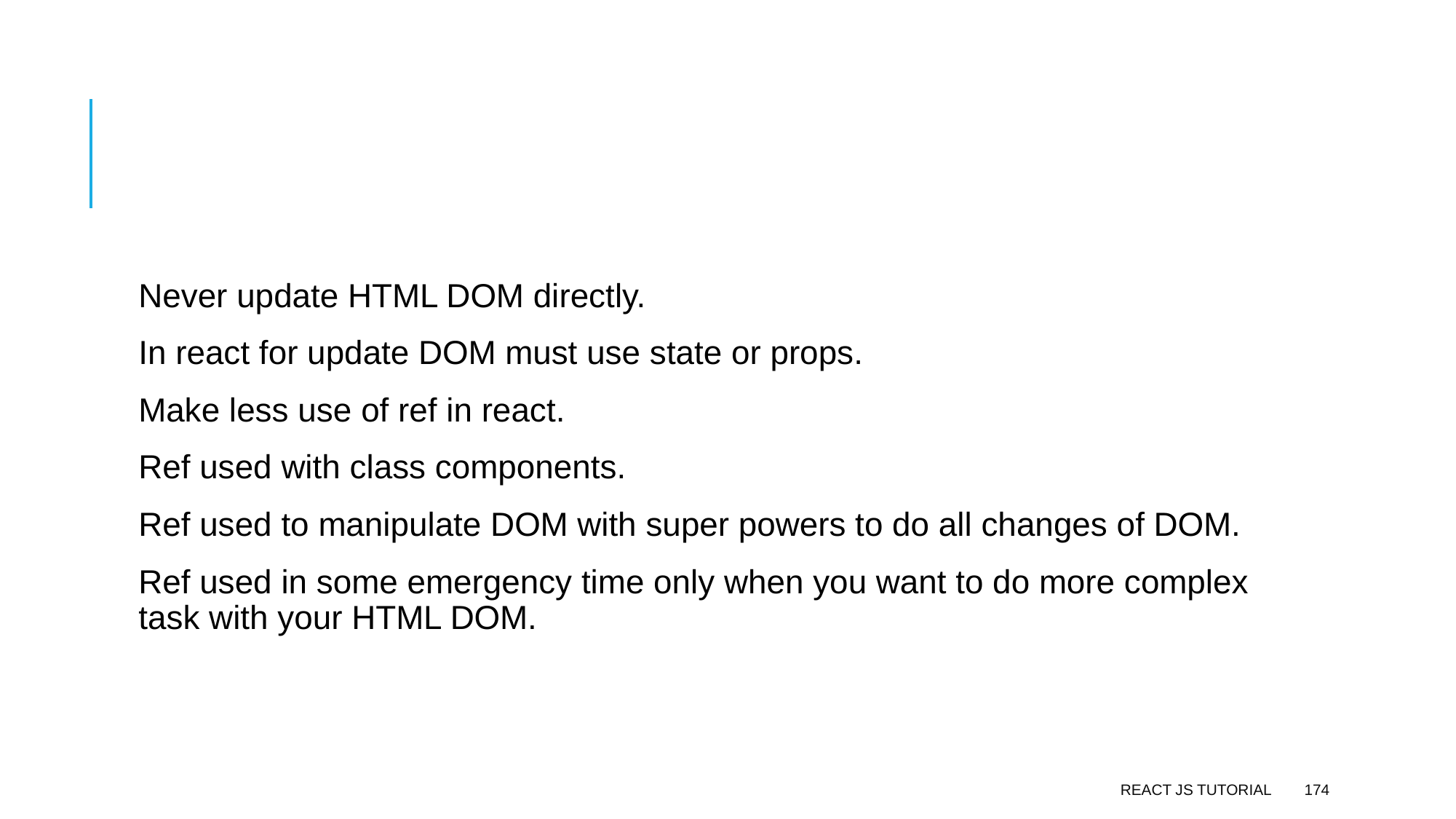

#
Never update HTML DOM directly.
In react for update DOM must use state or props.
Make less use of ref in react.
Ref used with class components.
Ref used to manipulate DOM with super powers to do all changes of DOM.
Ref used in some emergency time only when you want to do more complex task with your HTML DOM.
React JS Tutorial
174